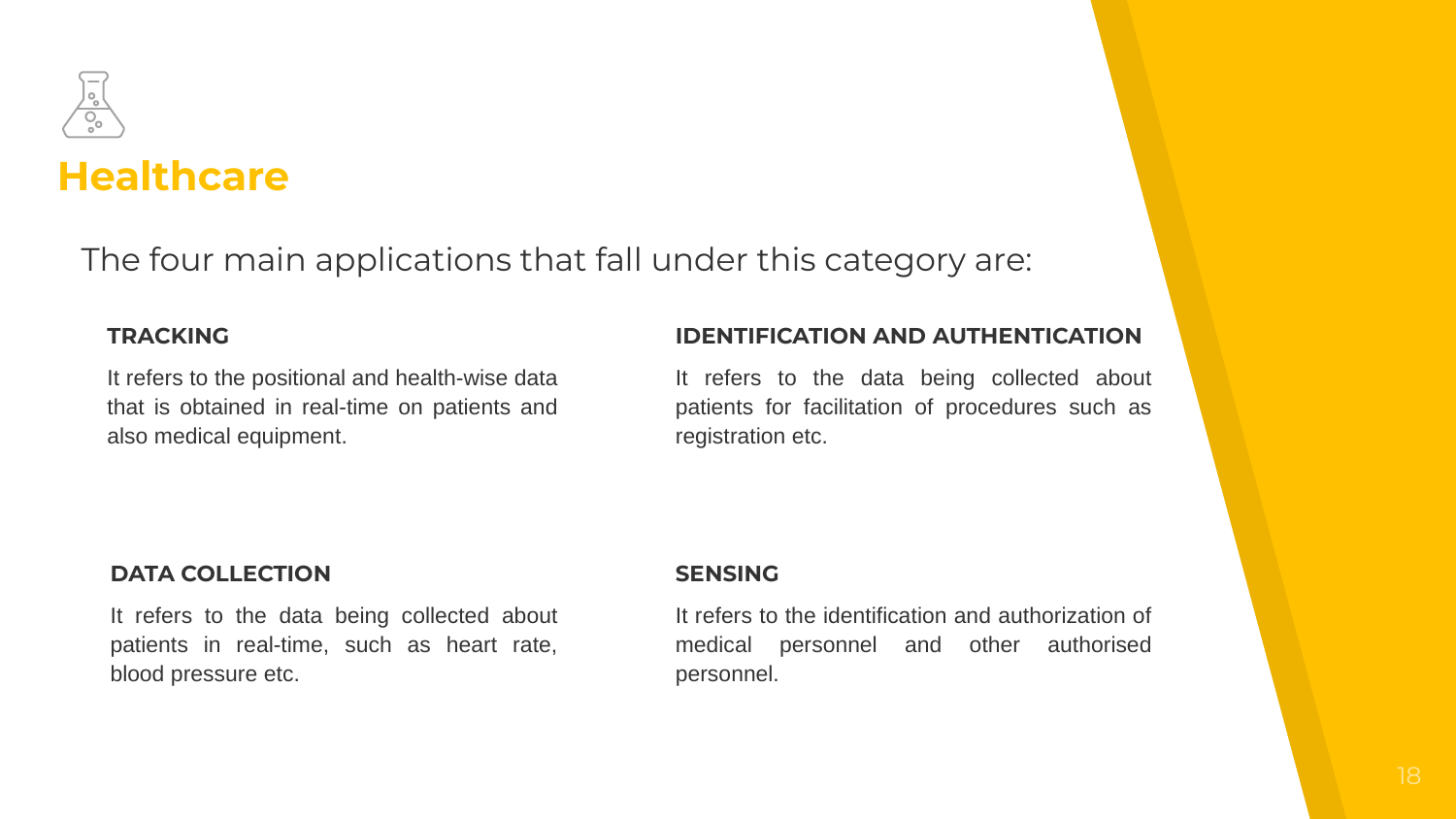

# Healthcare
The four main applications that fall under this category are:
TRACKING
It refers to the positional and health-wise data that is obtained in real-time on patients and also medical equipment.
IDENTIFICATION AND AUTHENTICATION
It refers to the data being collected about patients for facilitation of procedures such as registration etc.
DATA COLLECTION
It refers to the data being collected about patients in real-time, such as heart rate, blood pressure etc.
SENSING
It refers to the identification and authorization of medical personnel and other authorised personnel.
18